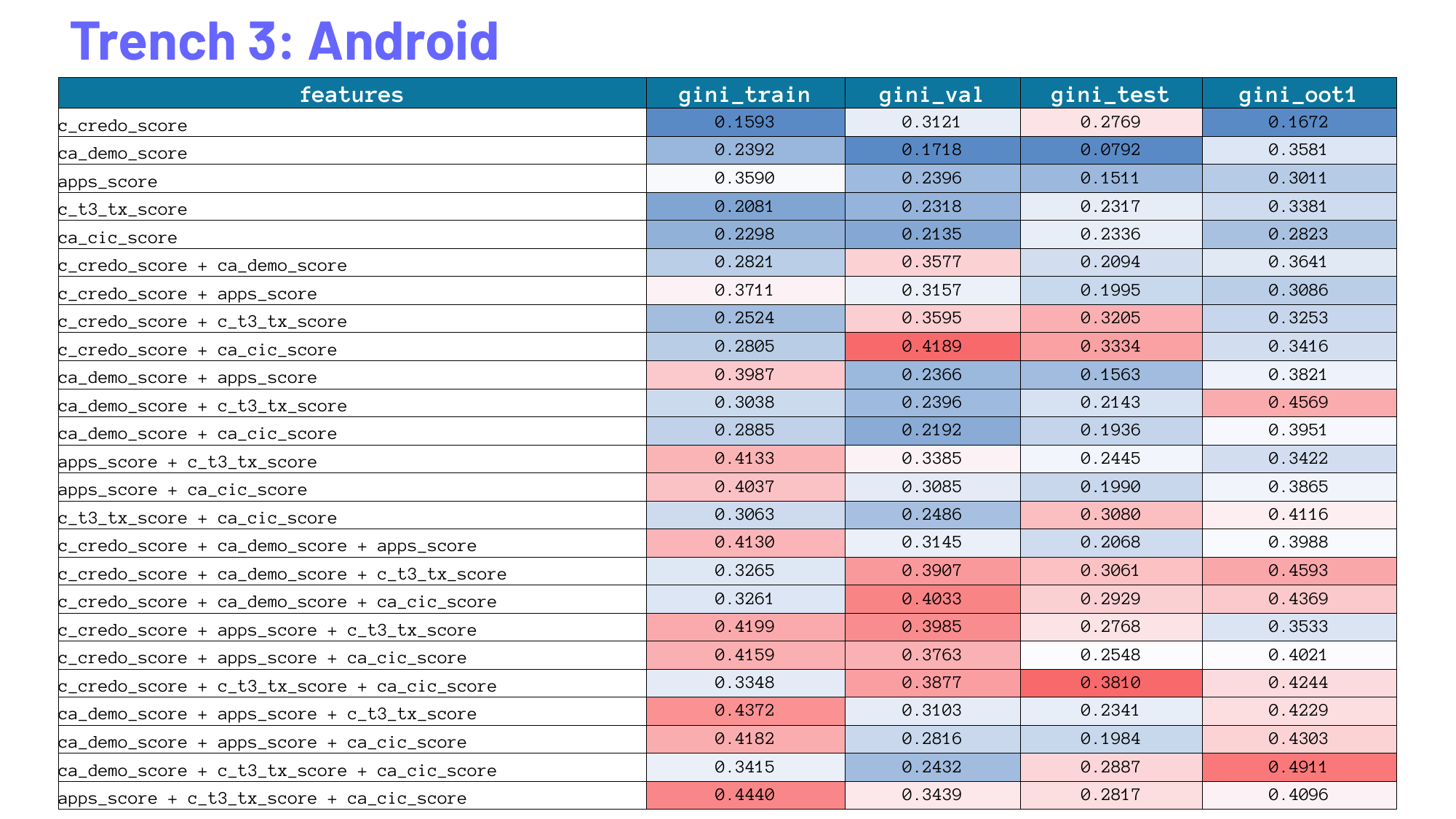

Trench 3: Android
| features | gini\_train | gini\_val | gini\_test | gini\_oot1 |
| --- | --- | --- | --- | --- |
| c\_credo\_score | 0.1593 | 0.3121 | 0.2769 | 0.1672 |
| ca\_demo\_score | 0.2392 | 0.1718 | 0.0792 | 0.3581 |
| apps\_score | 0.3590 | 0.2396 | 0.1511 | 0.3011 |
| c\_t3\_tx\_score | 0.2081 | 0.2318 | 0.2317 | 0.3381 |
| ca\_cic\_score | 0.2298 | 0.2135 | 0.2336 | 0.2823 |
| c\_credo\_score + ca\_demo\_score | 0.2821 | 0.3577 | 0.2094 | 0.3641 |
| c\_credo\_score + apps\_score | 0.3711 | 0.3157 | 0.1995 | 0.3086 |
| c\_credo\_score + c\_t3\_tx\_score | 0.2524 | 0.3595 | 0.3205 | 0.3253 |
| c\_credo\_score + ca\_cic\_score | 0.2805 | 0.4189 | 0.3334 | 0.3416 |
| ca\_demo\_score + apps\_score | 0.3987 | 0.2366 | 0.1563 | 0.3821 |
| ca\_demo\_score + c\_t3\_tx\_score | 0.3038 | 0.2396 | 0.2143 | 0.4569 |
| ca\_demo\_score + ca\_cic\_score | 0.2885 | 0.2192 | 0.1936 | 0.3951 |
| apps\_score + c\_t3\_tx\_score | 0.4133 | 0.3385 | 0.2445 | 0.3422 |
| apps\_score + ca\_cic\_score | 0.4037 | 0.3085 | 0.1990 | 0.3865 |
| c\_t3\_tx\_score + ca\_cic\_score | 0.3063 | 0.2486 | 0.3080 | 0.4116 |
| c\_credo\_score + ca\_demo\_score + apps\_score | 0.4130 | 0.3145 | 0.2068 | 0.3988 |
| c\_credo\_score + ca\_demo\_score + c\_t3\_tx\_score | 0.3265 | 0.3907 | 0.3061 | 0.4593 |
| c\_credo\_score + ca\_demo\_score + ca\_cic\_score | 0.3261 | 0.4033 | 0.2929 | 0.4369 |
| c\_credo\_score + apps\_score + c\_t3\_tx\_score | 0.4199 | 0.3985 | 0.2768 | 0.3533 |
| c\_credo\_score + apps\_score + ca\_cic\_score | 0.4159 | 0.3763 | 0.2548 | 0.4021 |
| c\_credo\_score + c\_t3\_tx\_score + ca\_cic\_score | 0.3348 | 0.3877 | 0.3810 | 0.4244 |
| ca\_demo\_score + apps\_score + c\_t3\_tx\_score | 0.4372 | 0.3103 | 0.2341 | 0.4229 |
| ca\_demo\_score + apps\_score + ca\_cic\_score | 0.4182 | 0.2816 | 0.1984 | 0.4303 |
| ca\_demo\_score + c\_t3\_tx\_score + ca\_cic\_score | 0.3415 | 0.2432 | 0.2887 | 0.4911 |
| apps\_score + c\_t3\_tx\_score + ca\_cic\_score | 0.4440 | 0.3439 | 0.2817 | 0.4096 |